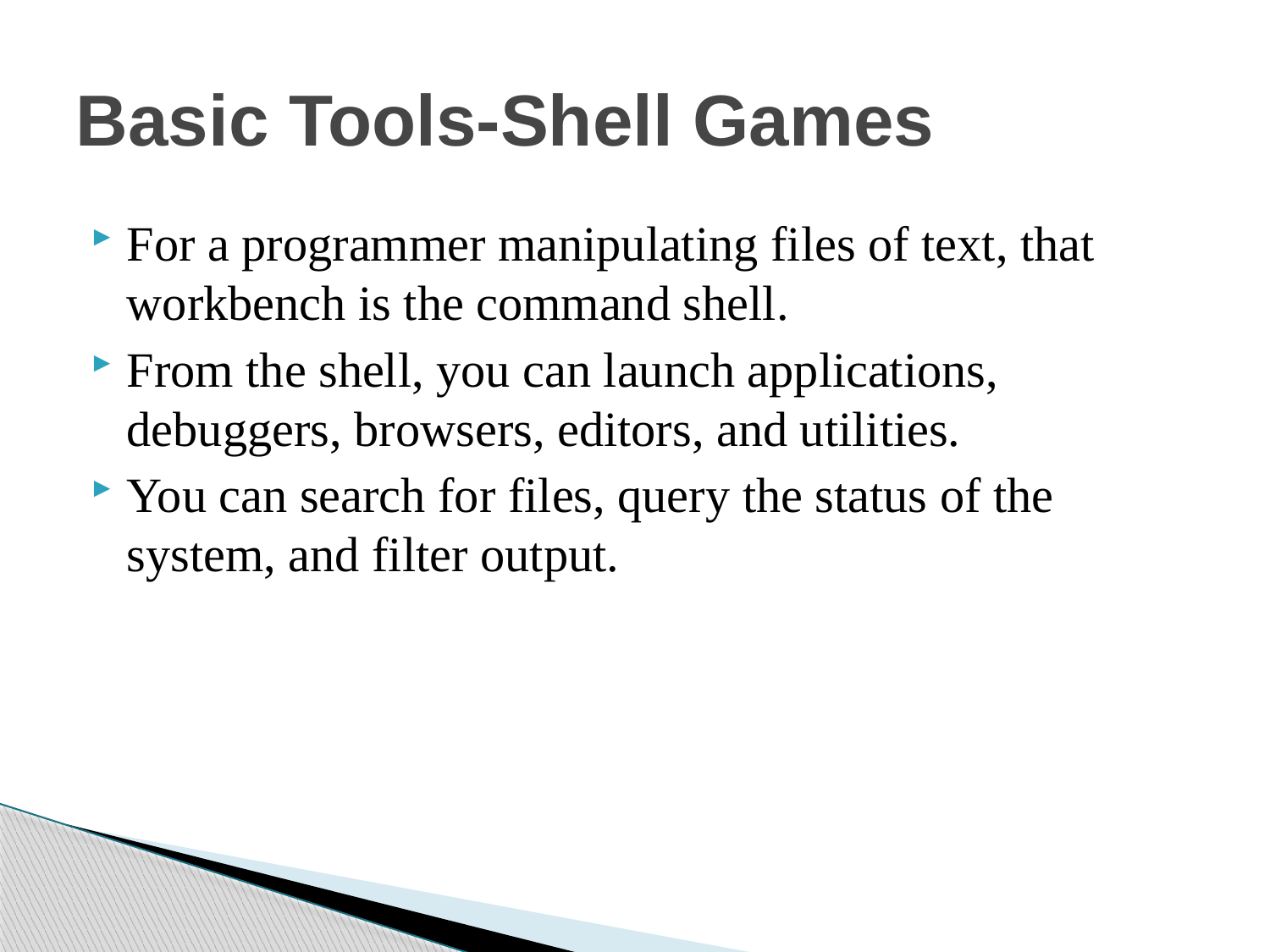

# Basic Tools-Shell Games
For a programmer manipulating files of text, that workbench is the command shell.
From the shell, you can launch applications, debuggers, browsers, editors, and utilities.
You can search for files, query the status of the system, and filter output.